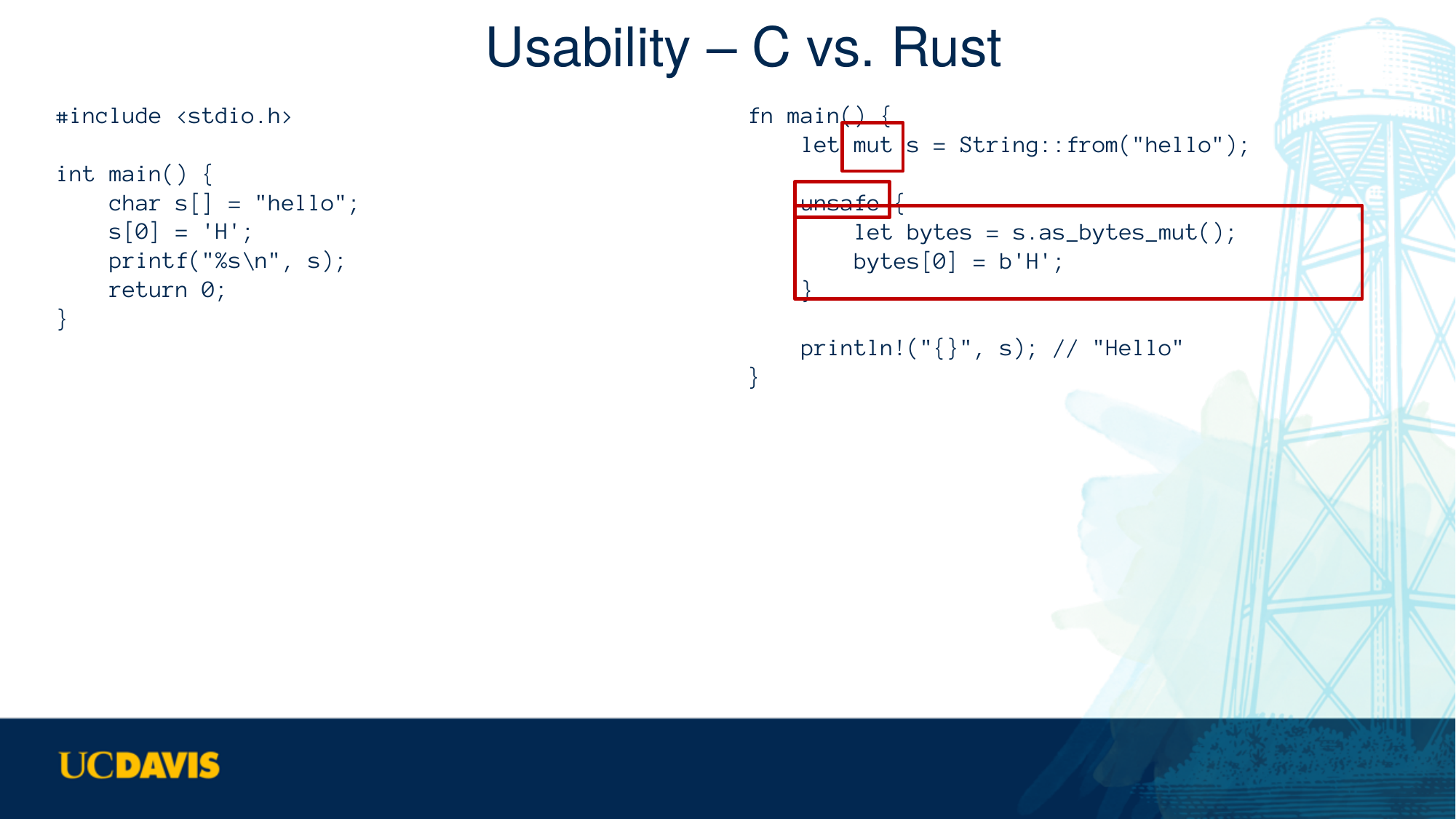

# Usability – C vs. Rust
#include <stdio.h>

int main() {
    char s[] = "hello";
    s[0] = 'H';
    printf("%s\n", s);
    return 0;
}

fn main() {
    let mut s = String::from("hello");

    unsafe {
        let bytes = s.as_bytes_mut();
        bytes[0] = b'H';
    }

    println!("{}", s); // "Hello"
}